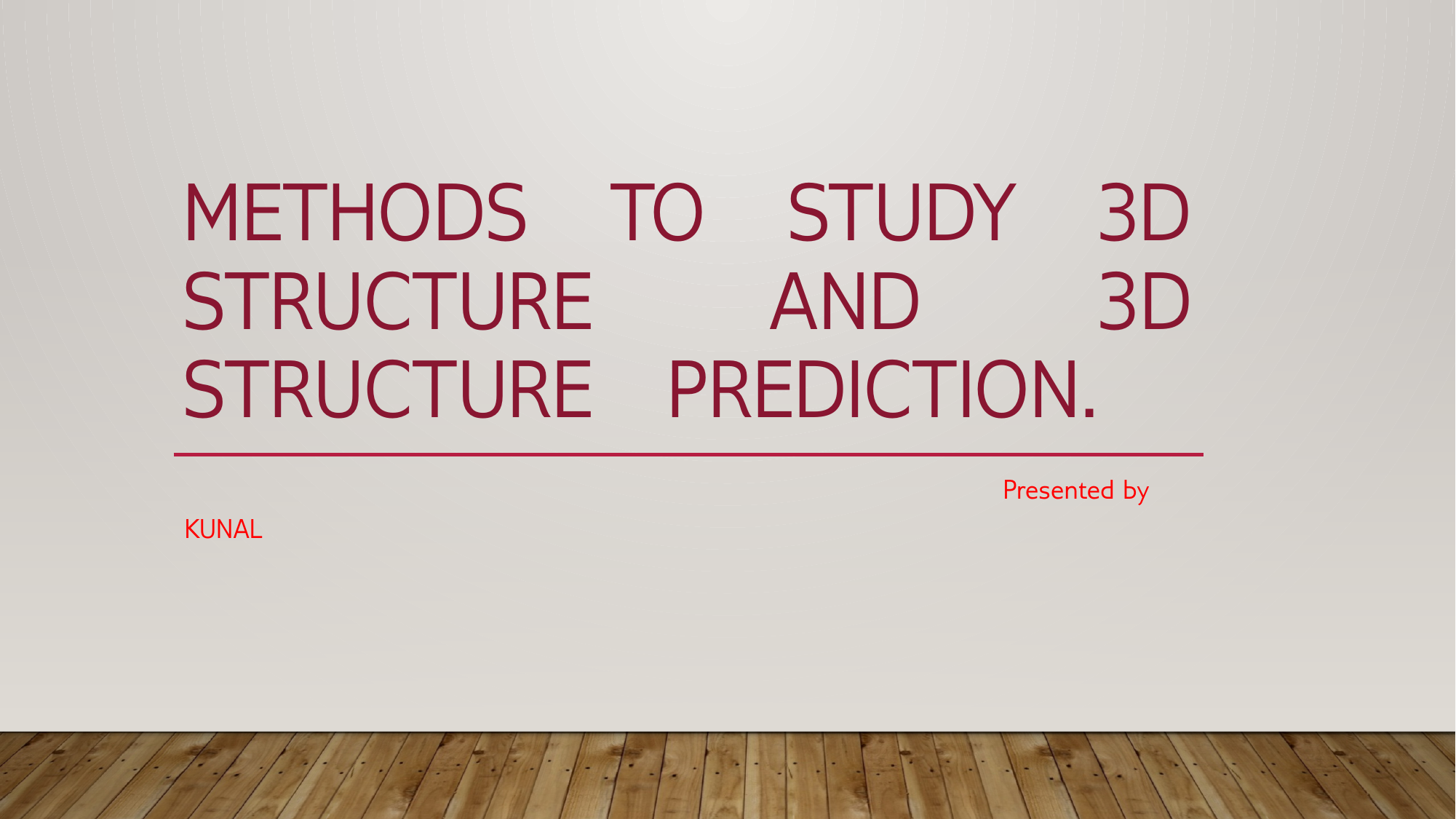

# Methods to study 3D structure and 3d structure   prediction.
                                                                                                    Presented by KUNAL